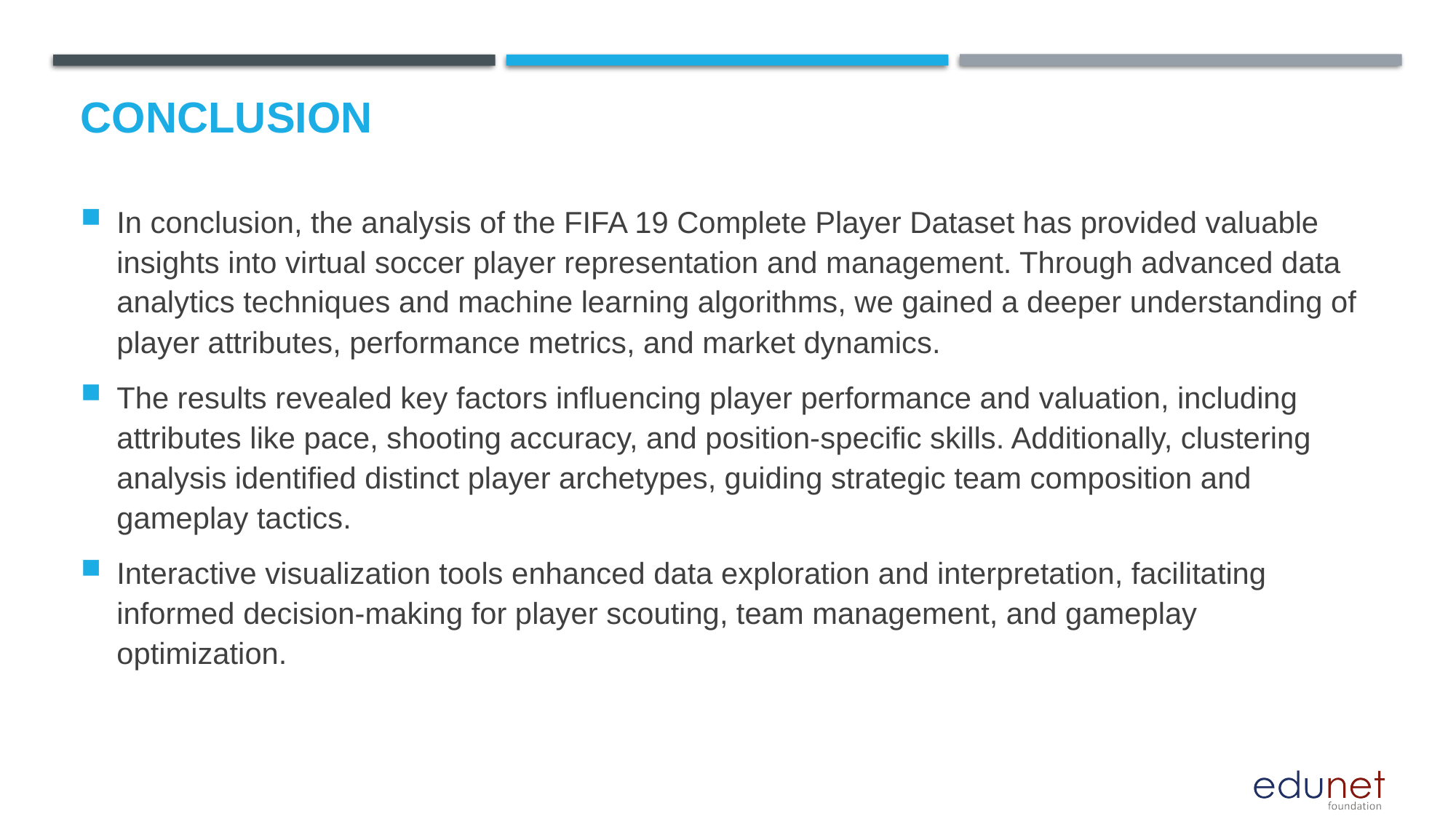

# Conclusion
In conclusion, the analysis of the FIFA 19 Complete Player Dataset has provided valuable insights into virtual soccer player representation and management. Through advanced data analytics techniques and machine learning algorithms, we gained a deeper understanding of player attributes, performance metrics, and market dynamics.
The results revealed key factors influencing player performance and valuation, including attributes like pace, shooting accuracy, and position-specific skills. Additionally, clustering analysis identified distinct player archetypes, guiding strategic team composition and gameplay tactics.
Interactive visualization tools enhanced data exploration and interpretation, facilitating informed decision-making for player scouting, team management, and gameplay optimization.